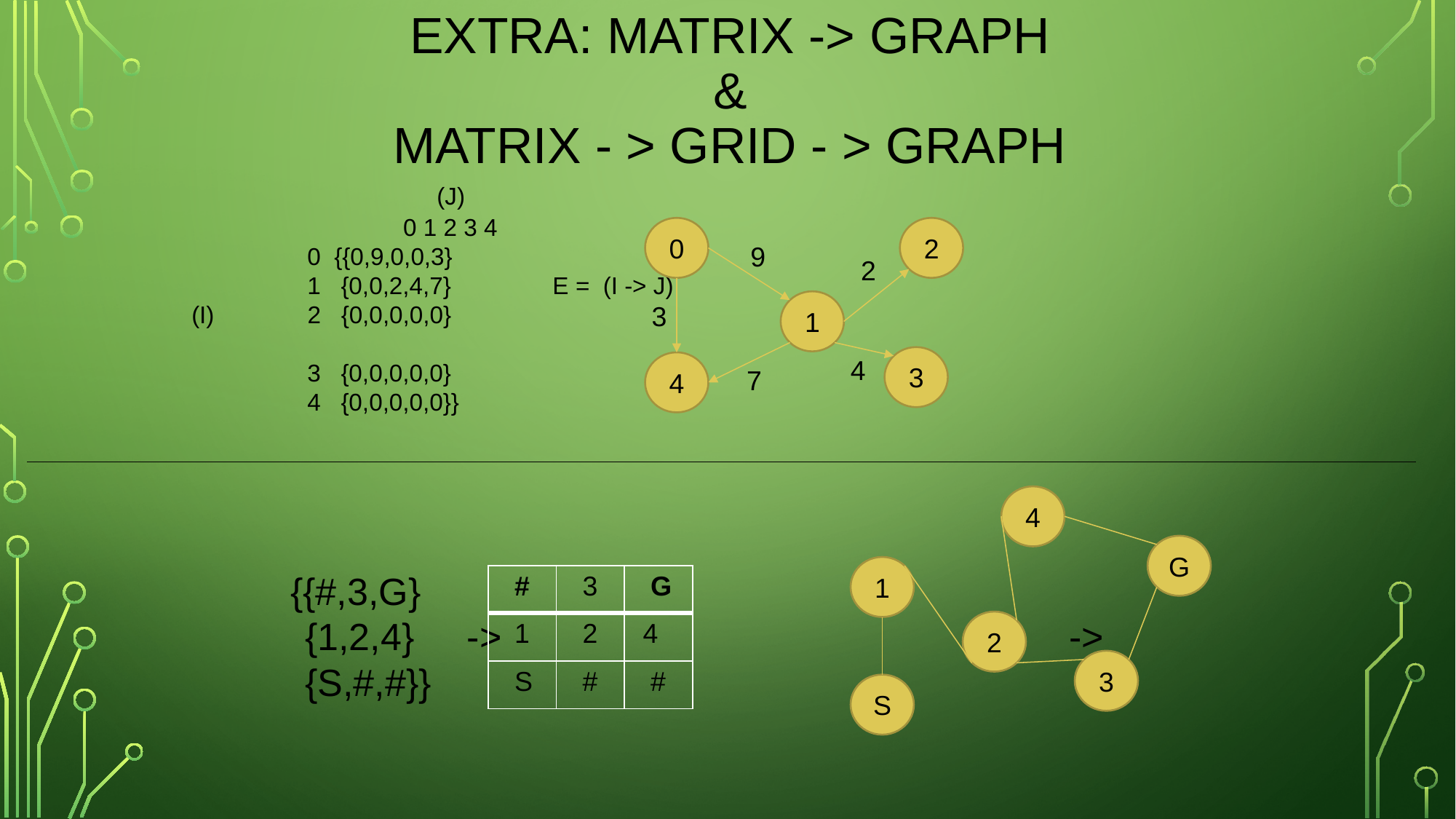

# EXTRA: Matrix -> graph & Matrix - > grid - > graph
	      	     (J)
		0 1 2 3 4
	  0  {{0,9,0,0,3}
 	  1   {0,0,2,4,7}	      E =  (I -> J)
 (I)	  2   {0,0,0,0,0}
 	  3   {0,0,0,0,0}
	  4   {0,0,0,0,0}}

0
2
9
2
1
3
3
4
4
7
4

	 {{#,3,G}
 	  {1,2,4}     ->						  ->
    	  {S,#,#}}

G
1
| # | 3 | G |
| --- | --- | --- |
| 1 | 2 | 4 |
| S | # | # |
2
3
S